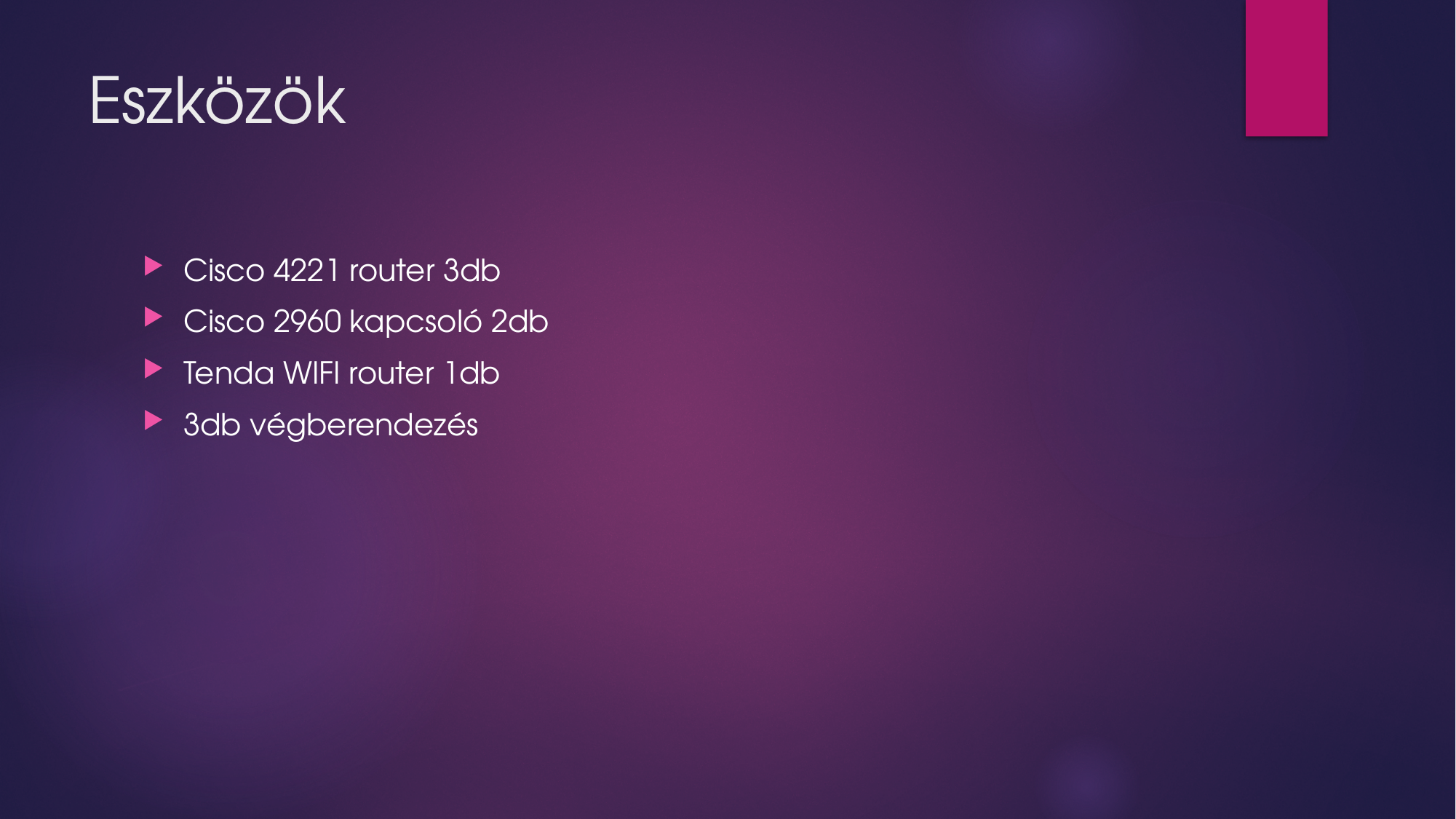

# Eszközök
Cisco 4221 router 3db
Cisco 2960 kapcsoló 2db
Tenda WIFI router 1db
3db végberendezés